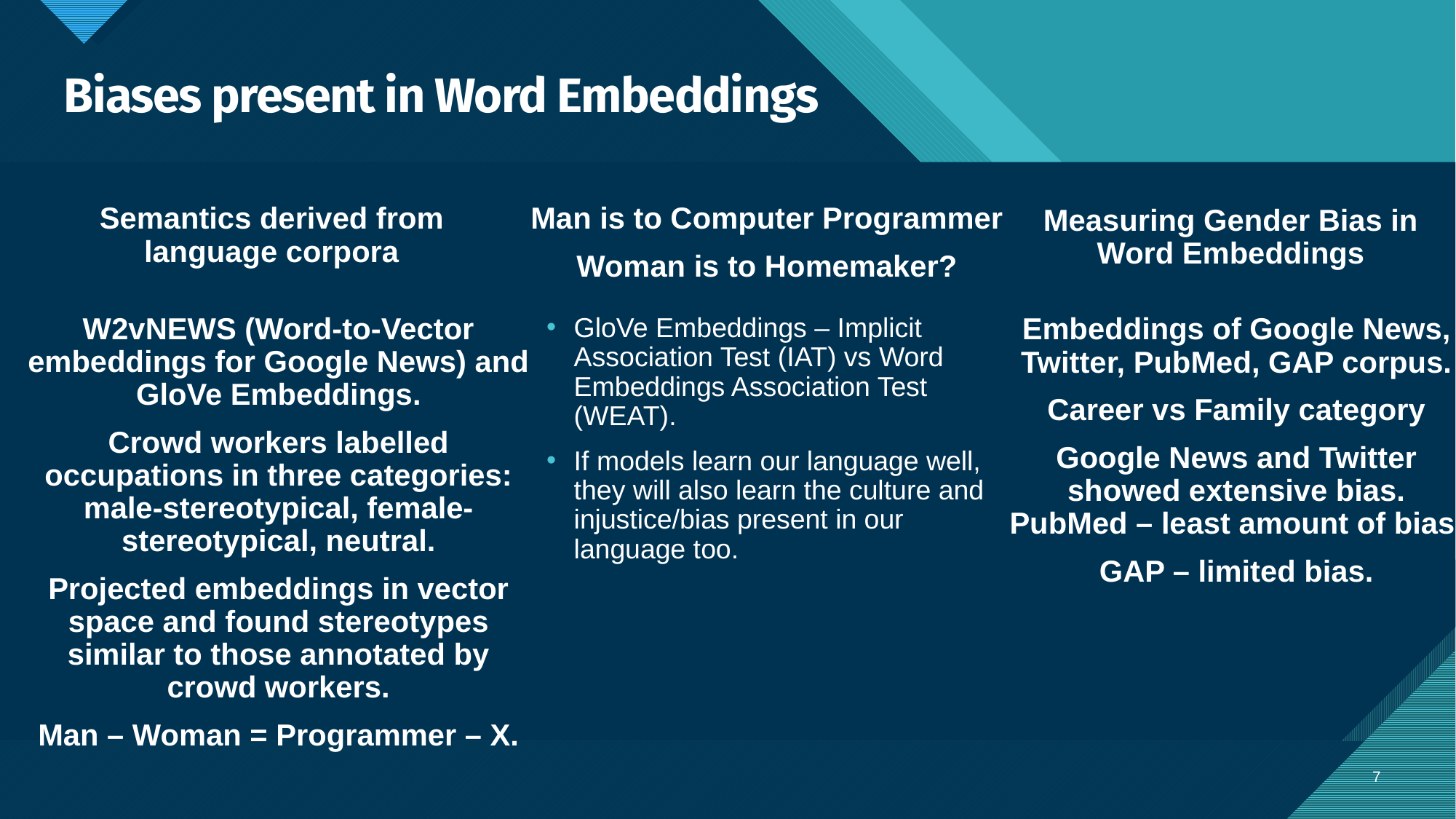

# Biases present in Word Embeddings
Semantics derived from language corpora
Man is to Computer Programmer
Woman is to Homemaker?
Measuring Gender Bias in Word Embeddings
W2vNEWS (Word-to-Vector embeddings for Google News) and GloVe Embeddings.
Crowd workers labelled occupations in three categories: male-stereotypical, female-stereotypical, neutral.
Projected embeddings in vector space and found stereotypes similar to those annotated by crowd workers.
Man – Woman = Programmer – X.
GloVe Embeddings – Implicit Association Test (IAT) vs Word Embeddings Association Test (WEAT).
If models learn our language well, they will also learn the culture and injustice/bias present in our language too.
Embeddings of Google News, Twitter, PubMed, GAP corpus.
Career vs Family category
Google News and Twitter showed extensive bias. PubMed – least amount of bias.
GAP – limited bias.
7